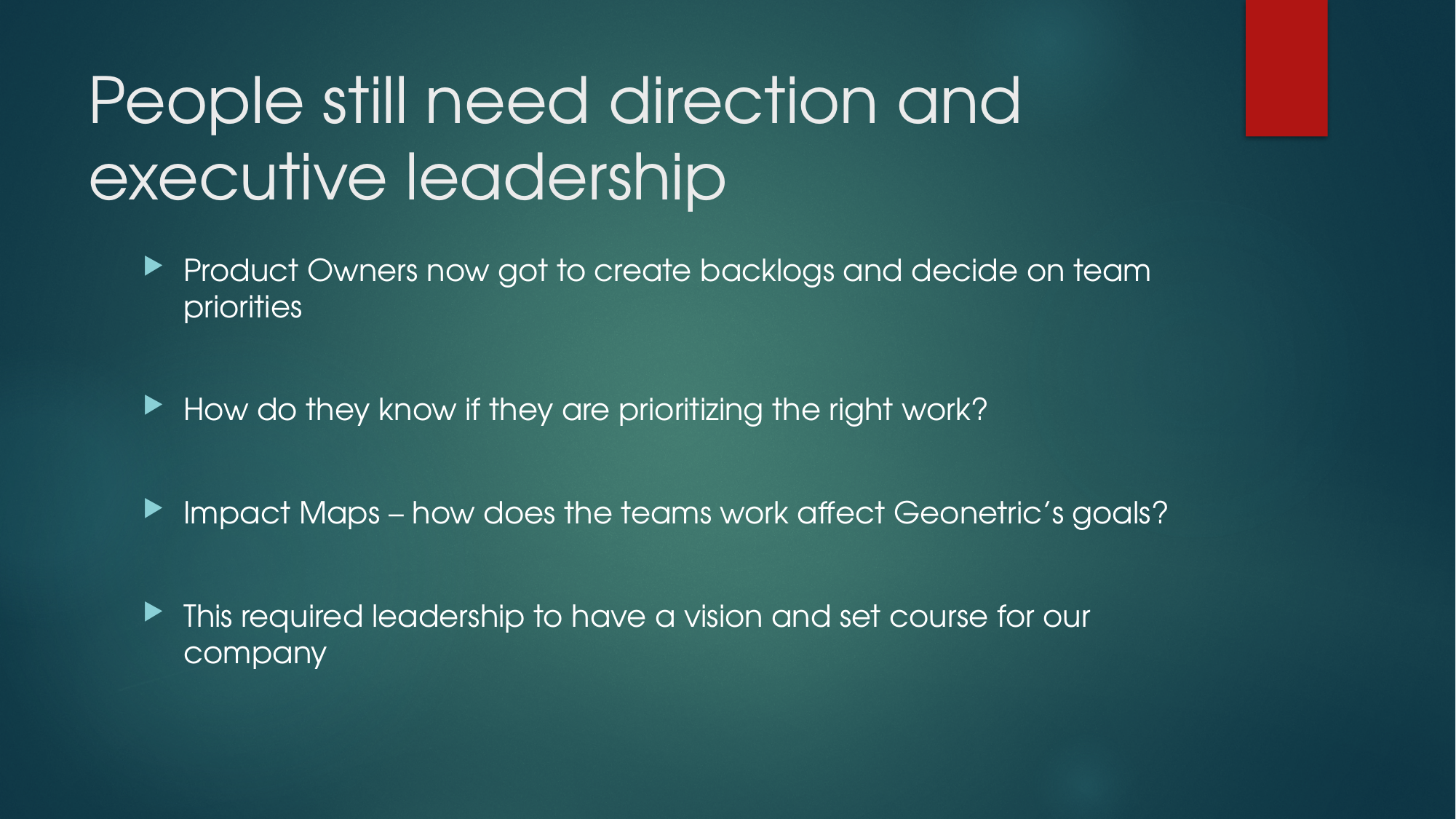

# People still need direction and executive leadership
Product Owners now got to create backlogs and decide on team priorities

How do they know if they are prioritizing the right work?

Impact Maps – how does the teams work affect Geonetric’s goals?

This required leadership to have a vision and set course for our company